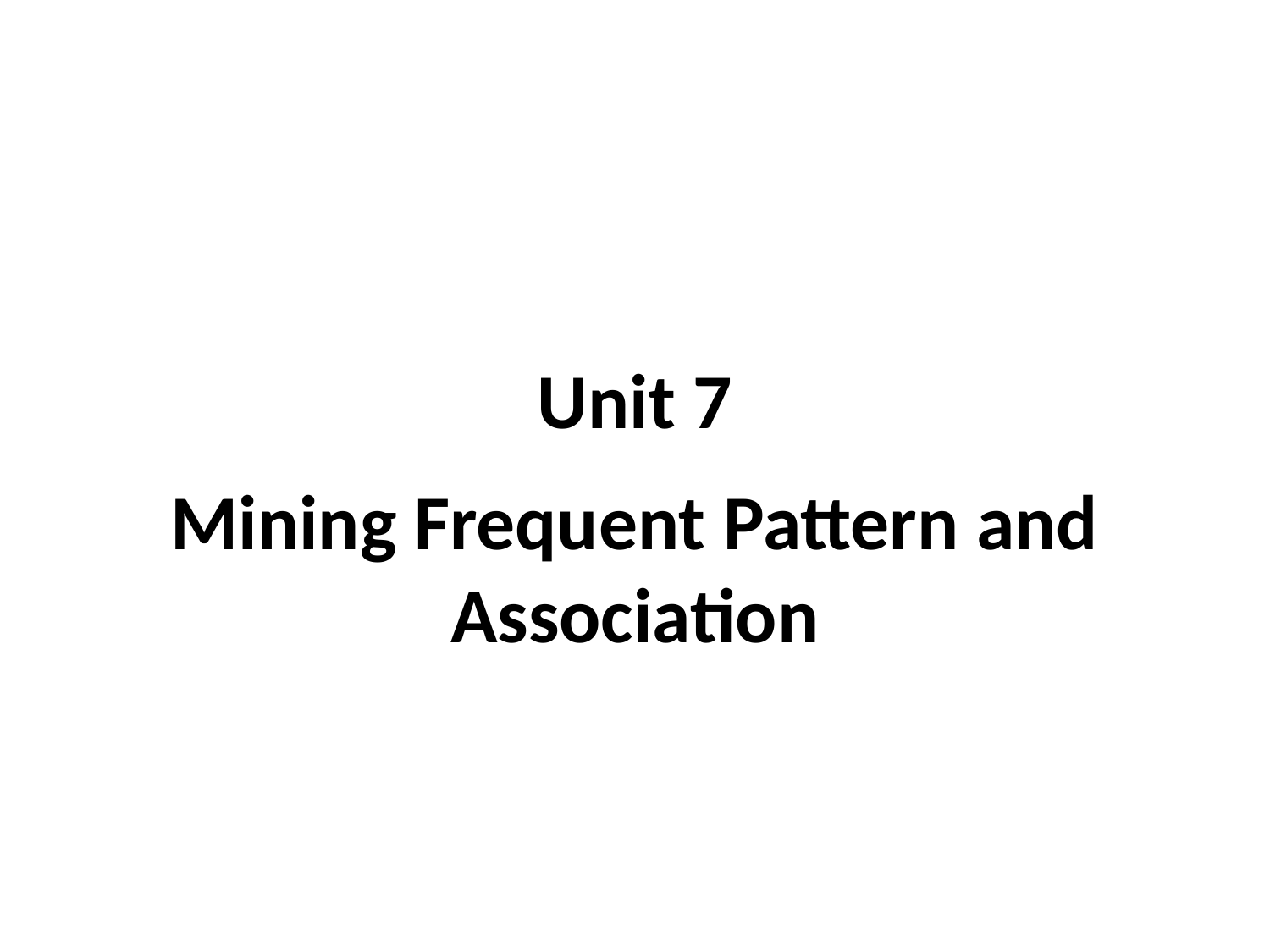

# Unit 7
Mining Frequent Pattern and Association